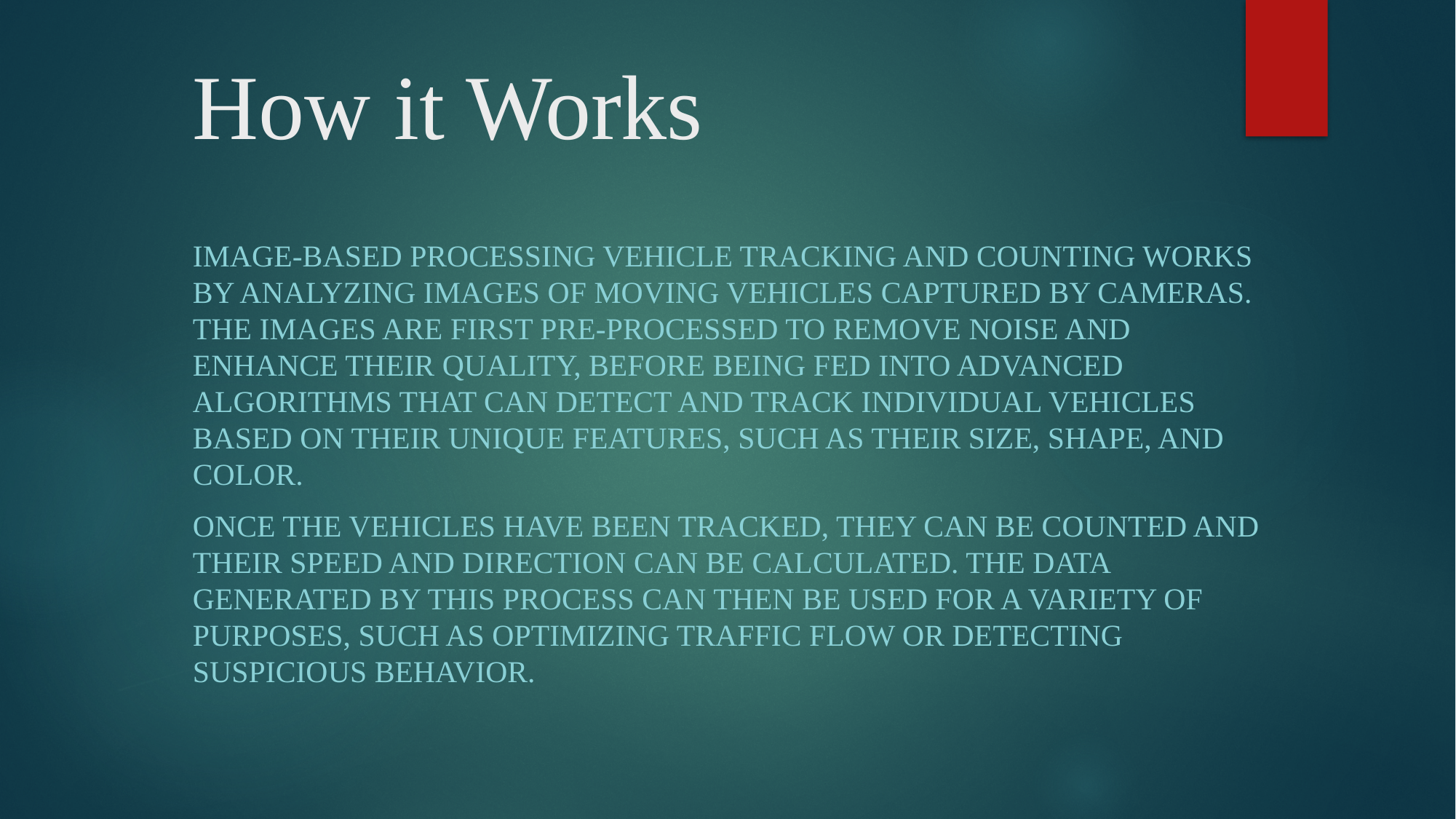

# How it Works
Image-based processing vehicle tracking and counting works by analyzing images of moving vehicles captured by cameras. The images are first pre-processed to remove noise and enhance their quality, before being fed into advanced algorithms that can detect and track individual vehicles based on their unique features, such as their size, shape, and color.
Once the vehicles have been tracked, they can be counted and their speed and direction can be calculated. The data generated by this process can then be used for a variety of purposes, such as optimizing traffic flow or detecting suspicious behavior.